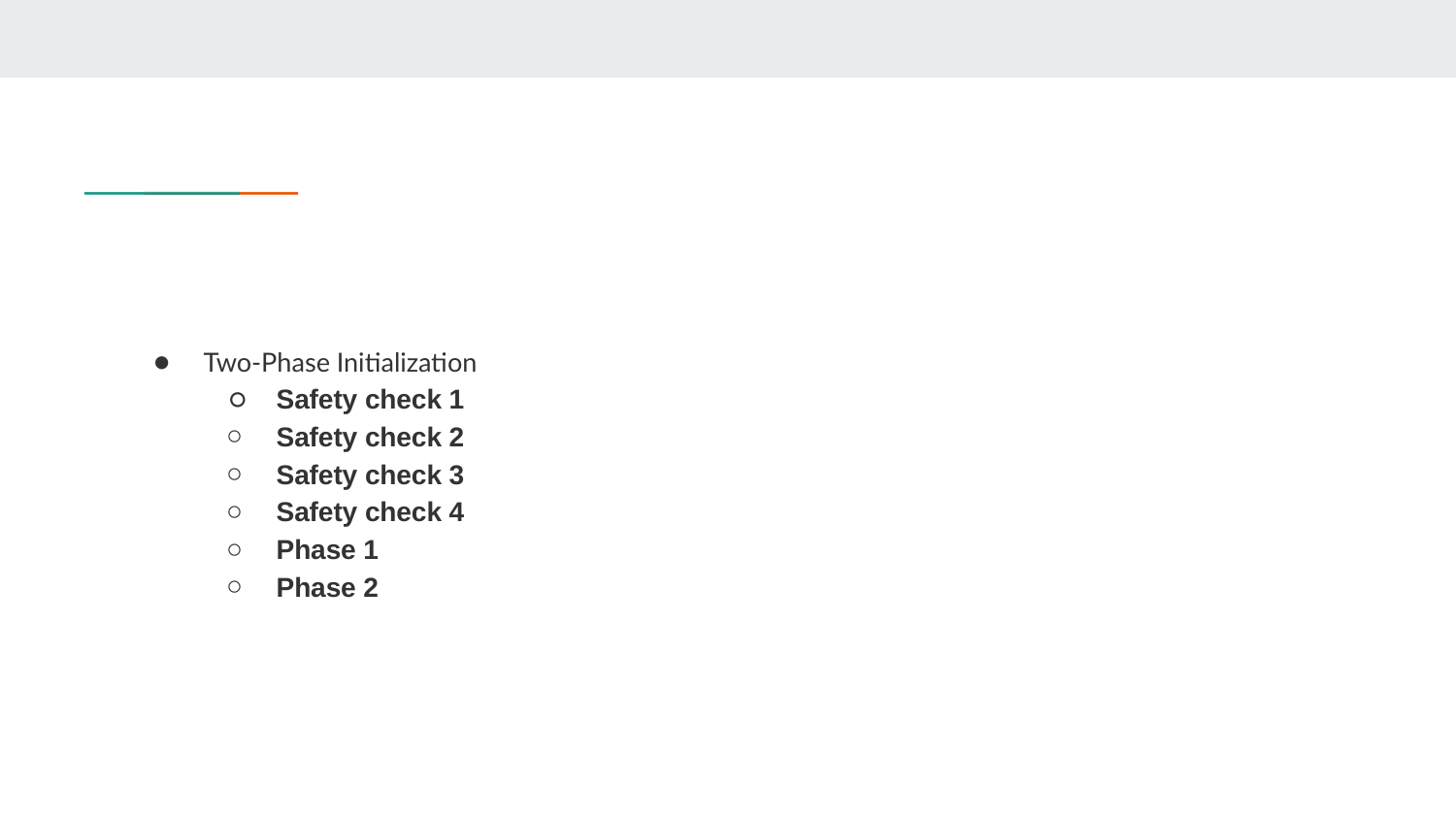

#
Two-Phase Initialization
Safety check 1
Safety check 2
Safety check 3
Safety check 4
Phase 1
Phase 2